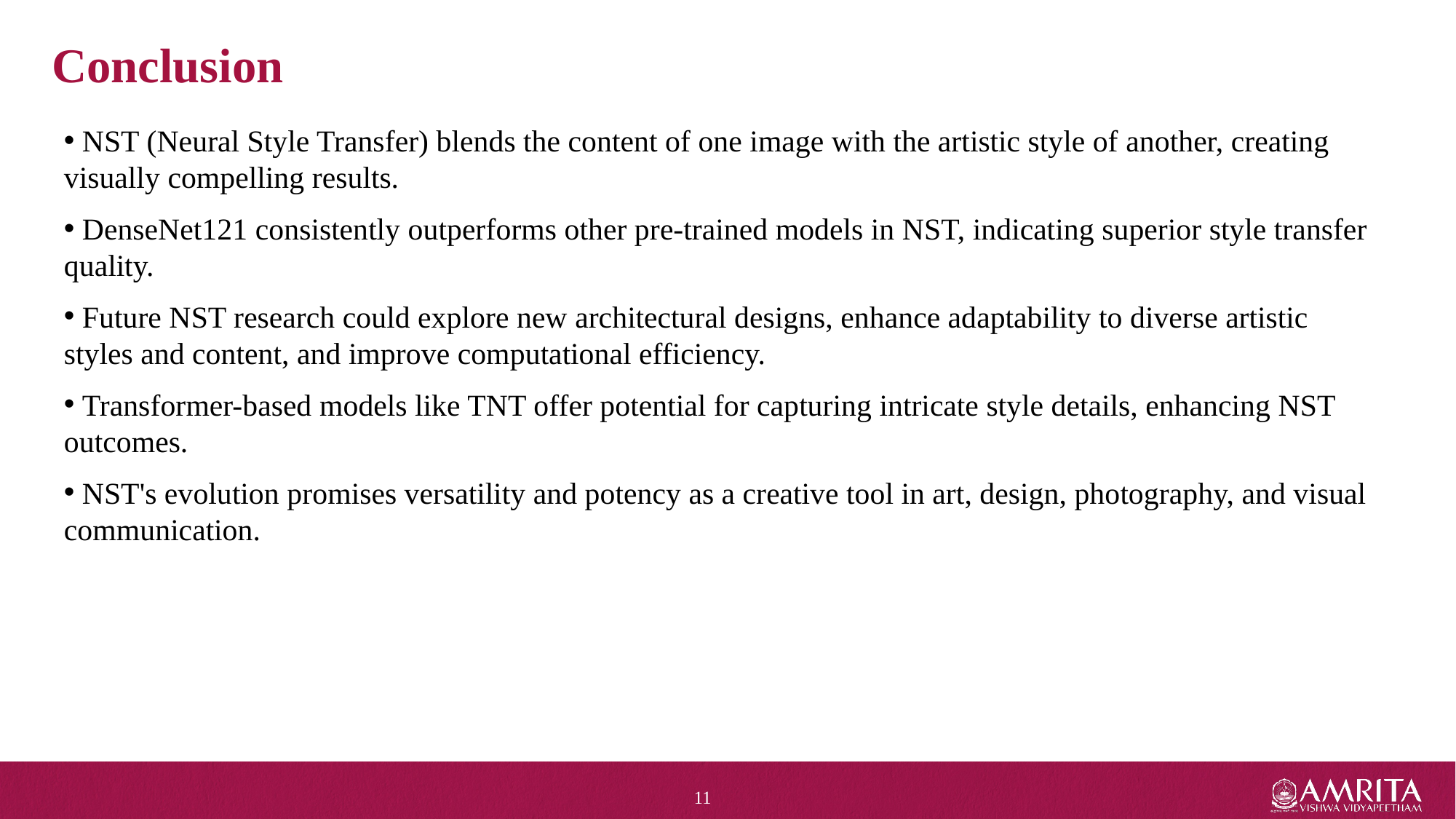

# Conclusion
 NST (Neural Style Transfer) blends the content of one image with the artistic style of another, creating visually compelling results.
 DenseNet121 consistently outperforms other pre-trained models in NST, indicating superior style transfer quality.
 Future NST research could explore new architectural designs, enhance adaptability to diverse artistic styles and content, and improve computational efficiency.
 Transformer-based models like TNT offer potential for capturing intricate style details, enhancing NST outcomes.
 NST's evolution promises versatility and potency as a creative tool in art, design, photography, and visual communication.
11